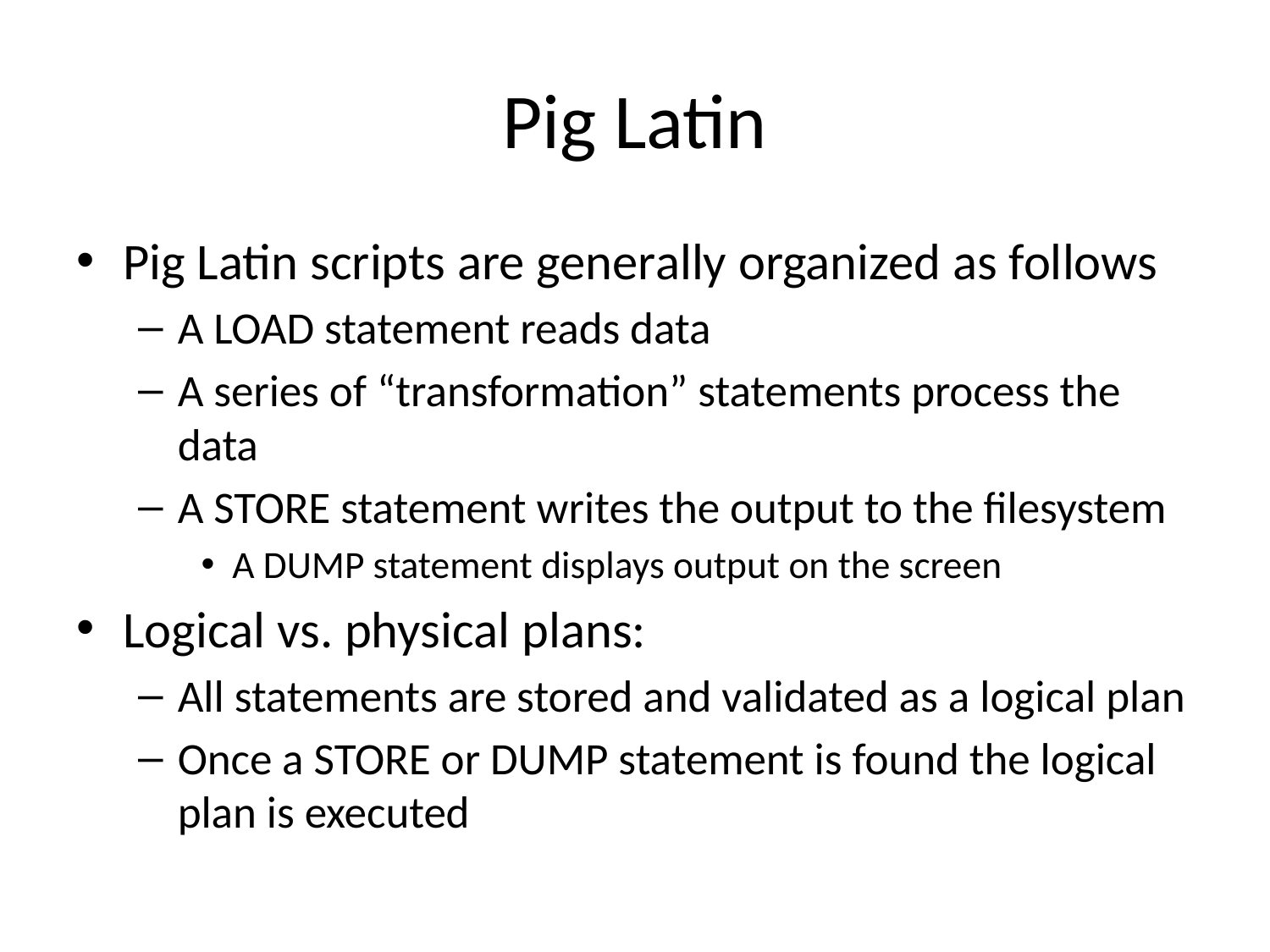

# Pig Latin
Pig Latin scripts are generally organized as follows
A LOAD statement reads data
A series of “transformation” statements process the data
A STORE statement writes the output to the filesystem
A DUMP statement displays output on the screen
Logical vs. physical plans:
All statements are stored and validated as a logical plan
Once a STORE or DUMP statement is found the logical plan is executed